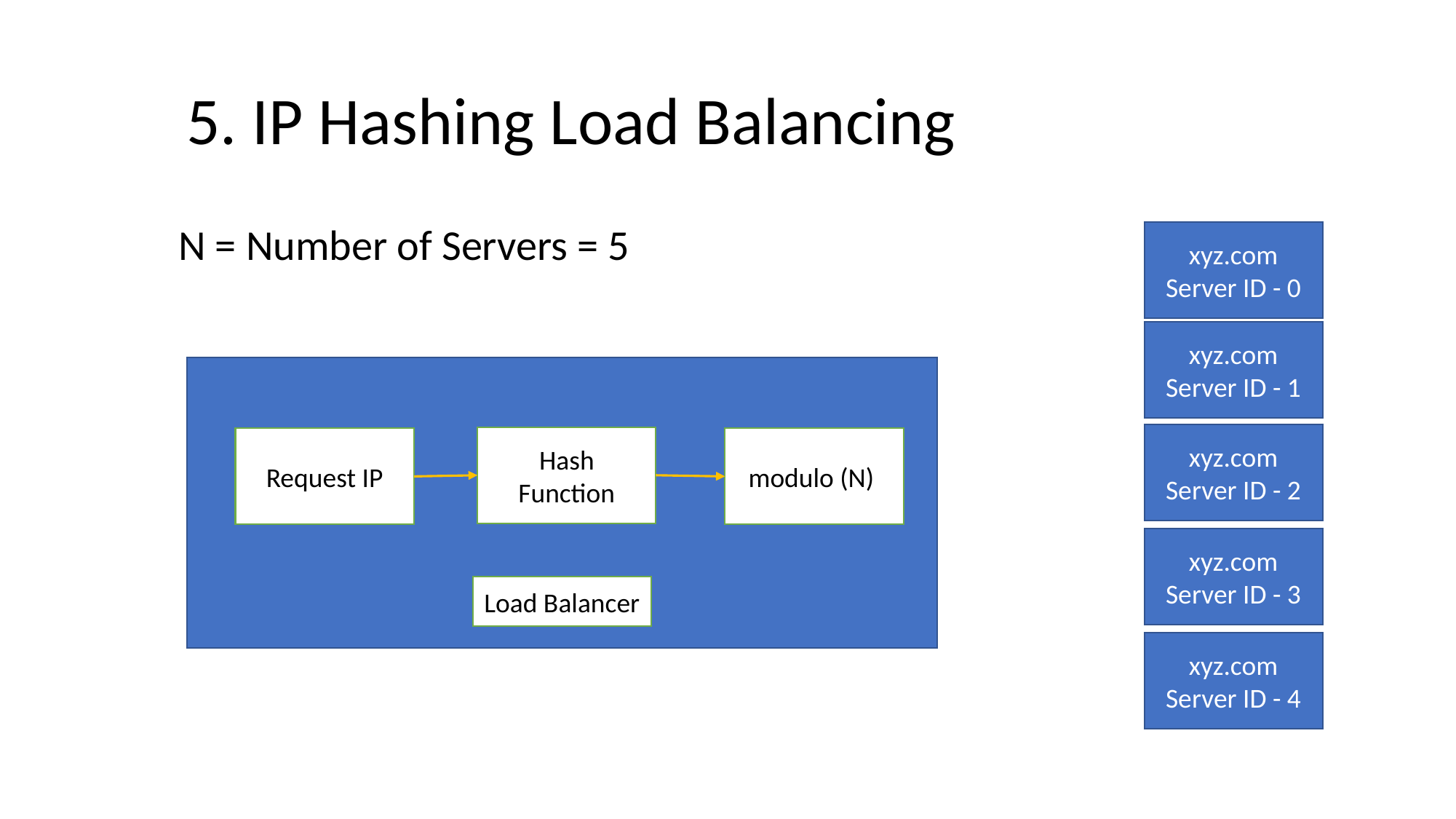

# 5. IP Hashing Load Balancing
       N = Number of Servers = 5
xyz.com
Server ID - 0
xyz.com
Server ID - 1

xyz.com
Server ID - 2
Hash Function
Request IP
modulo (N)
xyz.com
Server ID - 3
Load Balancer
xyz.com
Server ID - 4